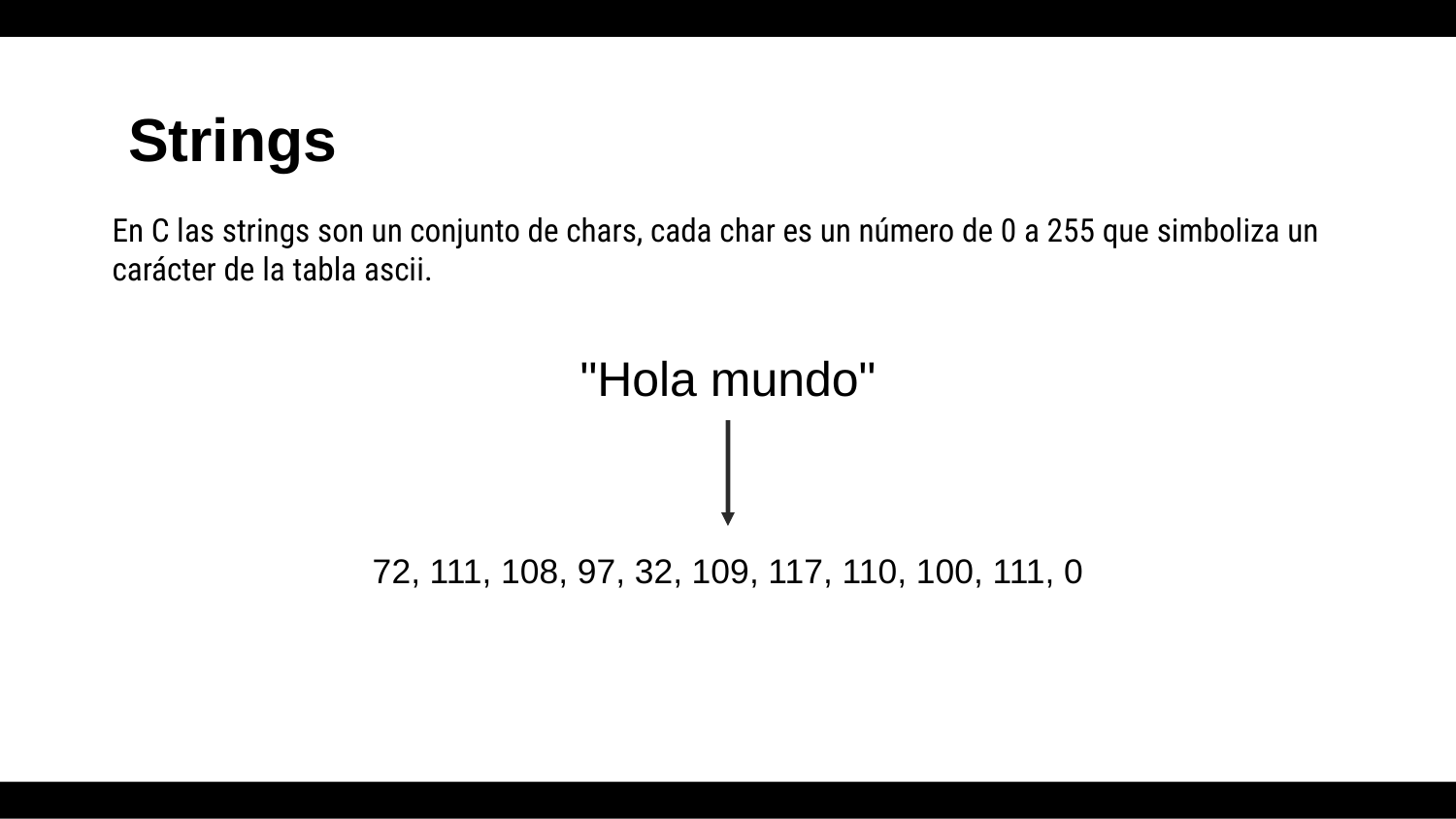

# Strings
En C las strings son un conjunto de chars, cada char es un número de 0 a 255 que simboliza un carácter de la tabla ascii.
"Hola mundo"
72, 111, 108, 97, 32, 109, 117, 110, 100, 111, 0